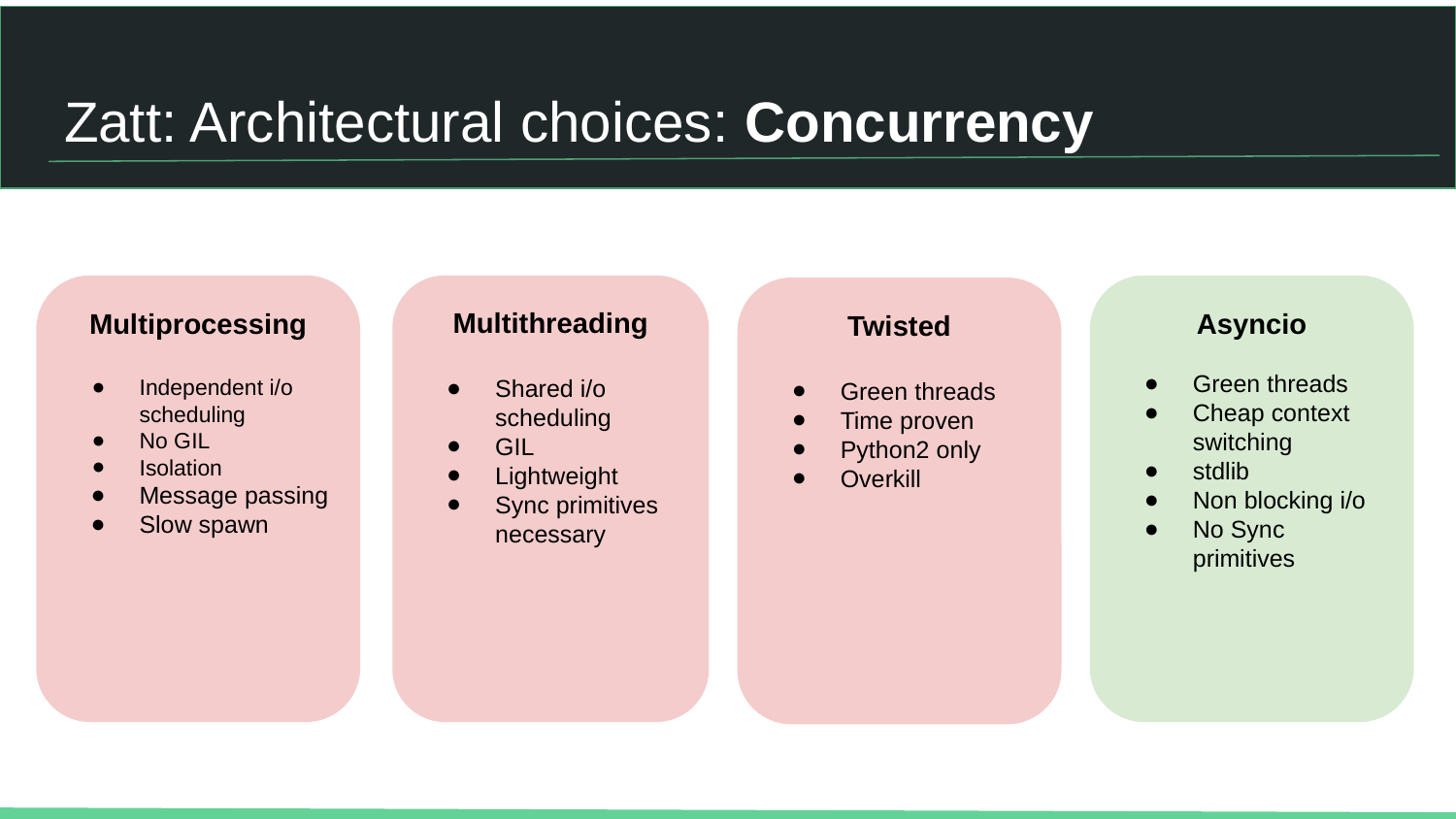

# Zatt: Architectural choices: Concurrency
Multiprocessing

Independent i/o scheduling
No GIL
Isolation
Message passing
Slow spawn
Multithreading

Shared i/o scheduling
GIL
Lightweight
Sync primitives necessary
Asyncio

Green threads
Cheap context switching
stdlib
Non blocking i/o
No Sync primitives
Twisted

Green threads
Time proven
Python2 only
Overkill